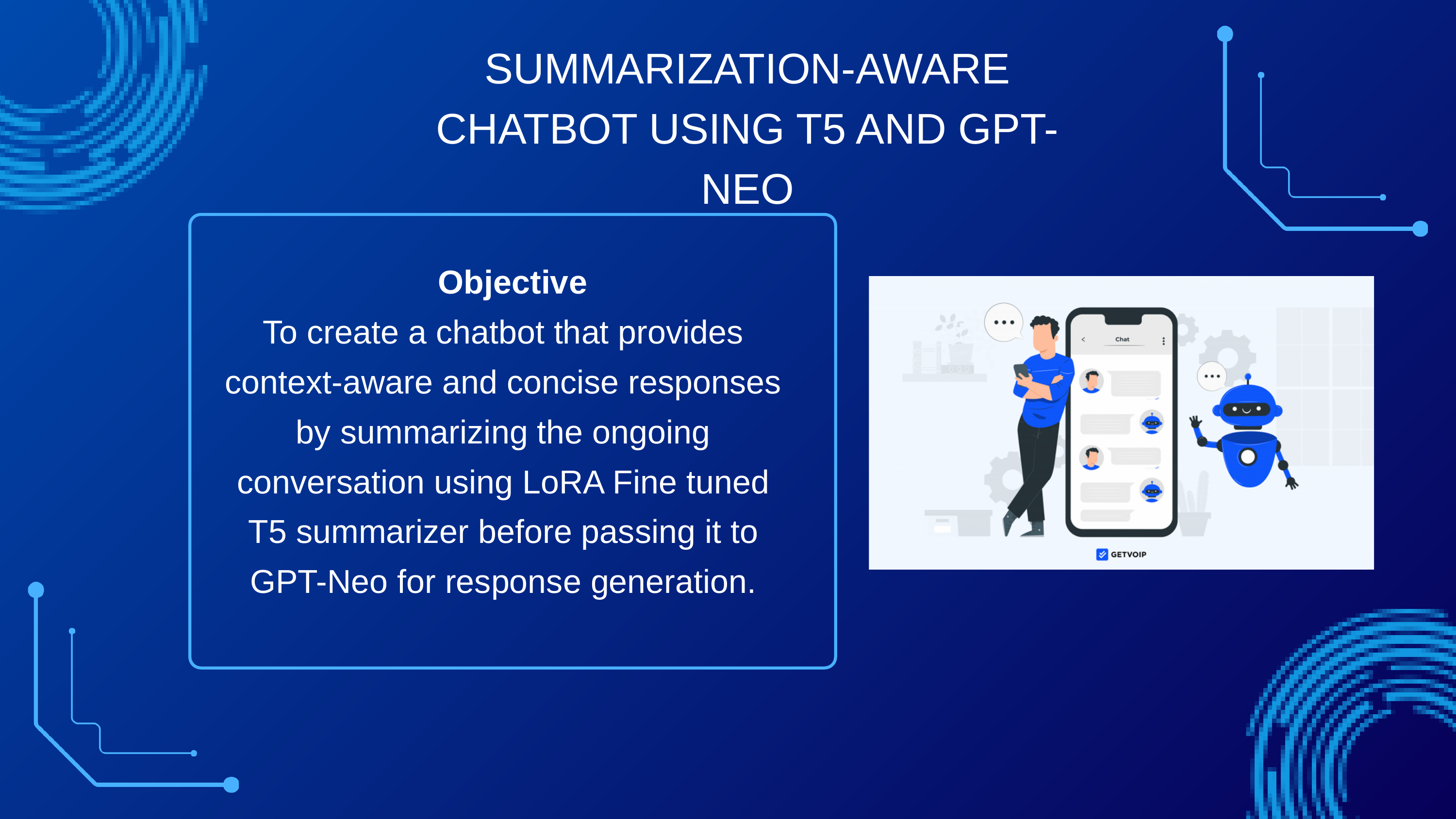

SUMMARIZATION-AWARE CHATBOT USING T5 AND GPT-NEO

  Objective
To create a chatbot that provides context-aware and concise responses by summarizing the ongoing conversation using LoRA Fine tuned T5 summarizer before passing it to GPT-Neo for response generation.